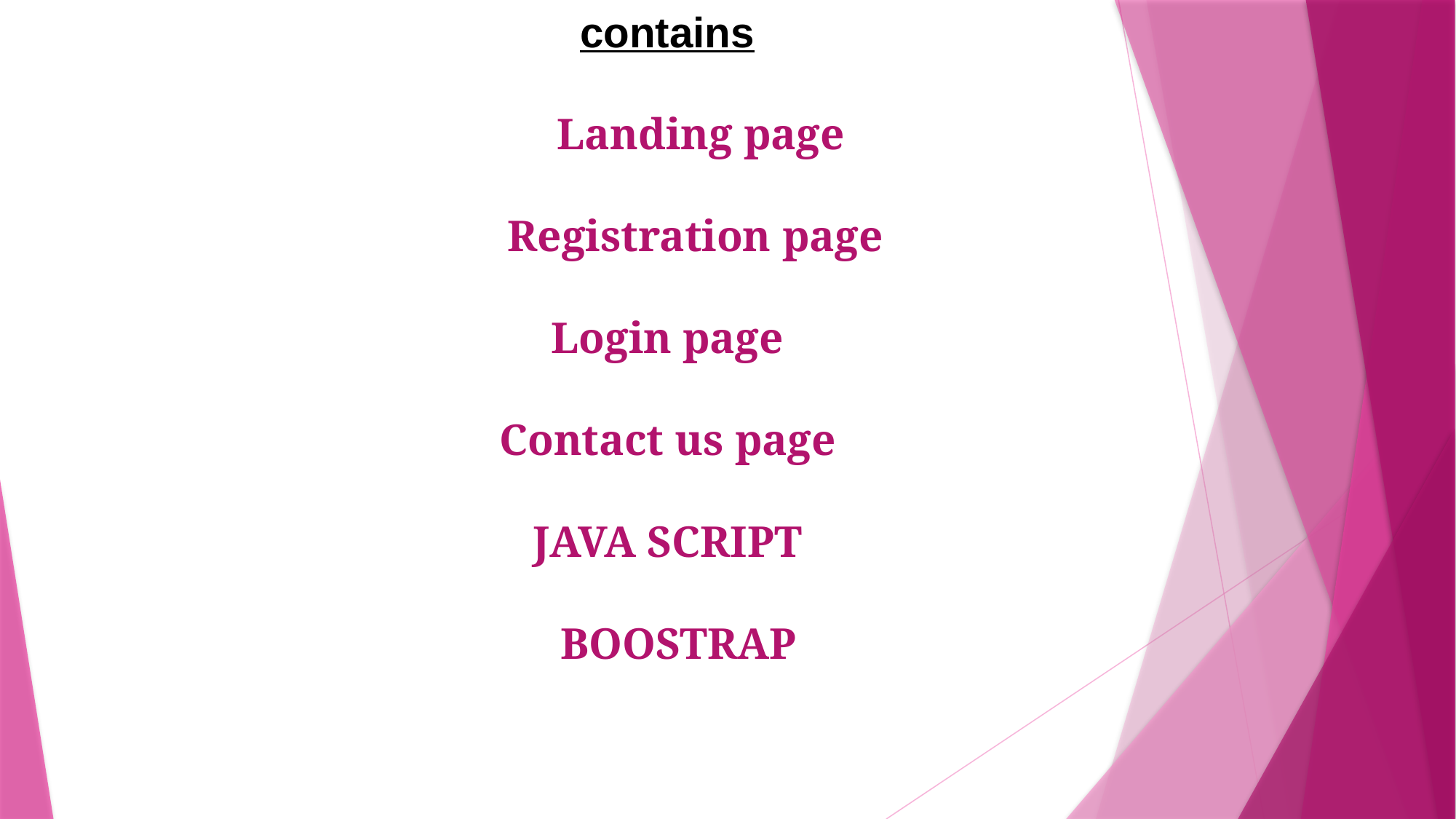

contains

      Landing page

     Registration page

Login page

 Contact us page

JAVA SCRIPT

  BOOSTRAP